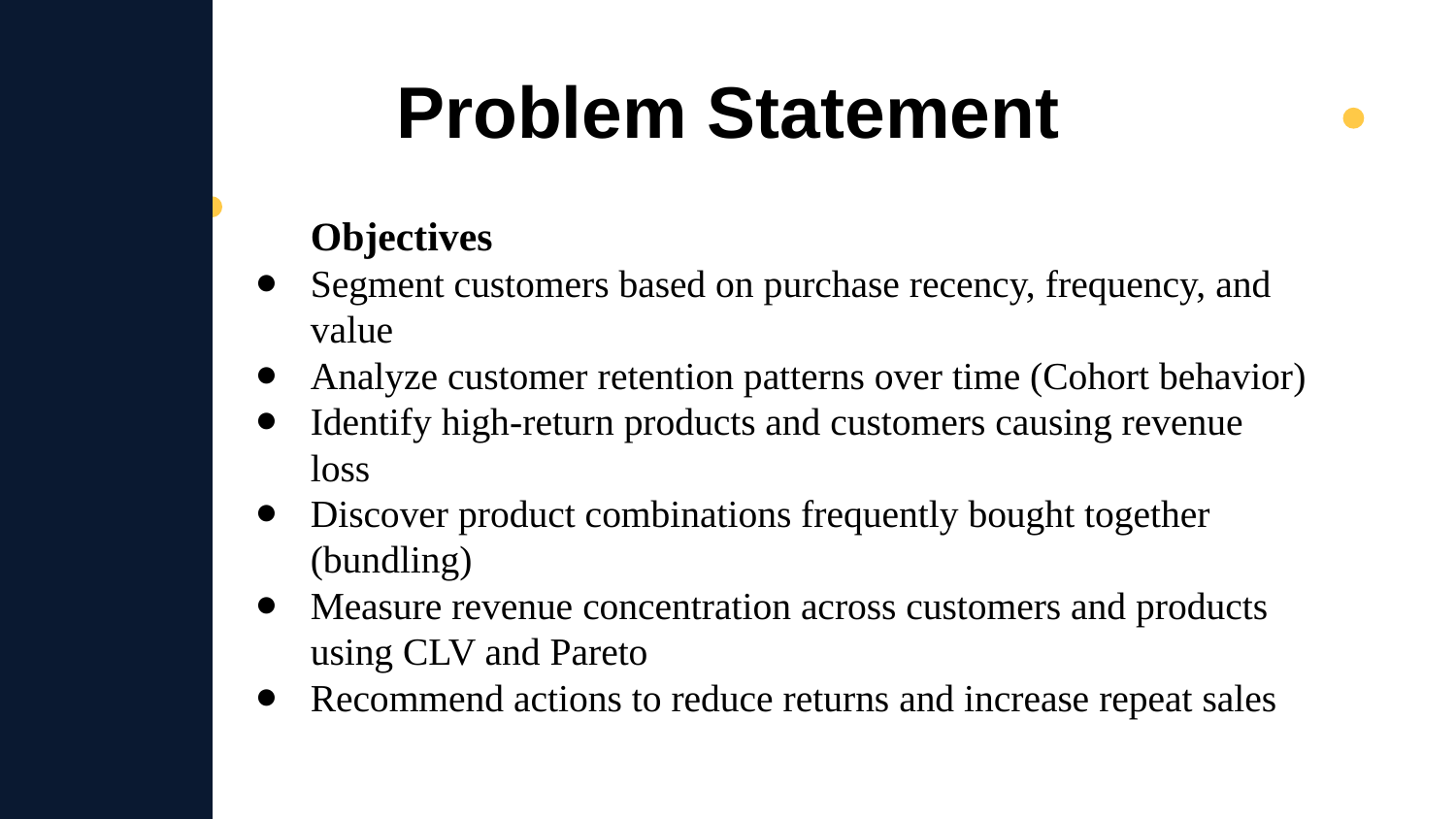

Problem Statement

Objectives
Segment customers based on purchase recency, frequency, and value
Analyze customer retention patterns over time (Cohort behavior)
Identify high-return products and customers causing revenue loss
Discover product combinations frequently bought together (bundling)
Measure revenue concentration across customers and products using CLV and Pareto
Recommend actions to reduce returns and increase repeat sales